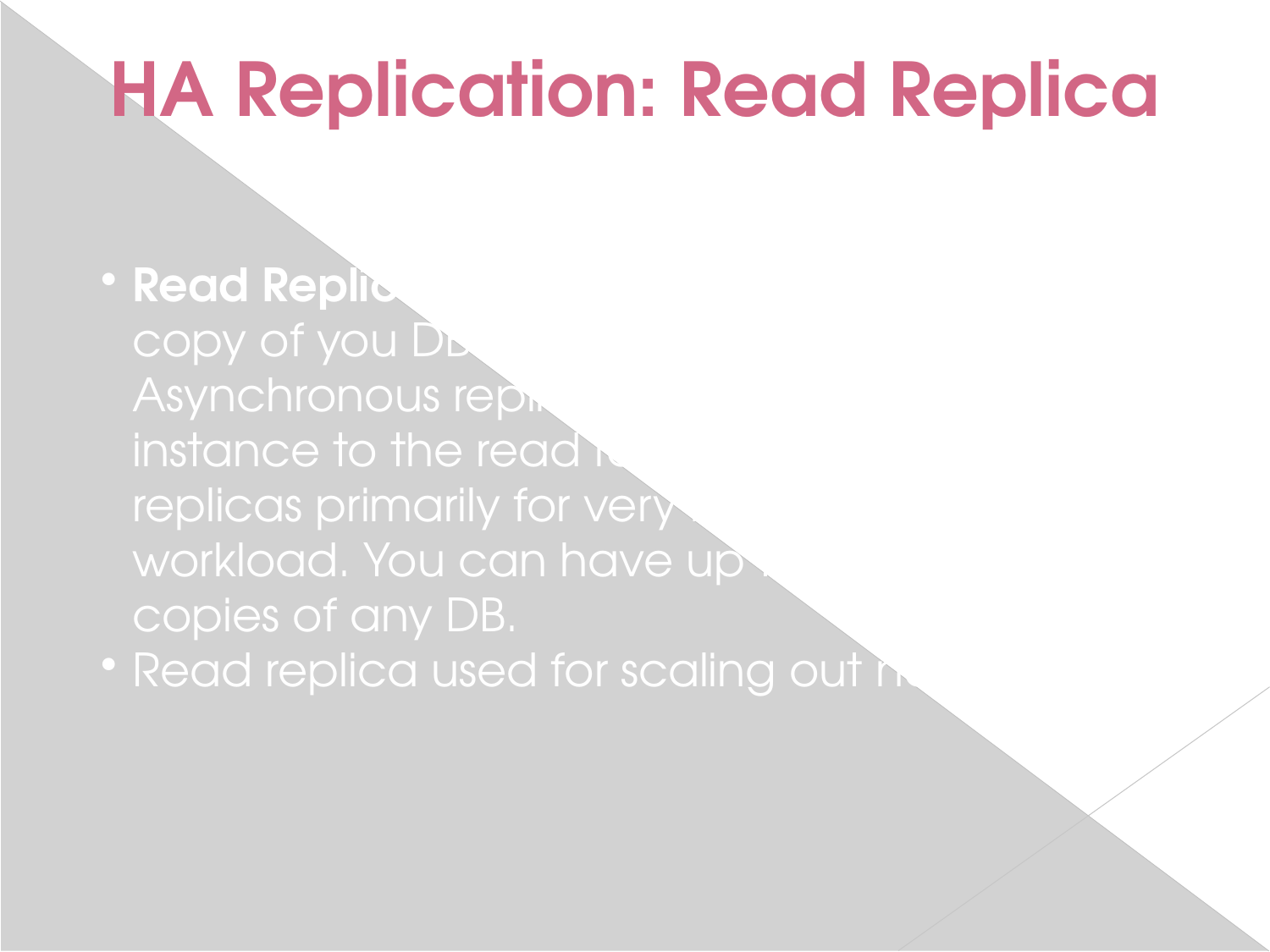

HA Replication: Read Replica
Read Replica – allows you to have a read only copy of you DB. This is achieved by using Asynchronous replication from the primary RDS instance to the read replica. You use read replicas primarily for very read-heavy DB workload. You can have up to 5 read replicas copies of any DB.
Read replica used for scaling out not for DR.